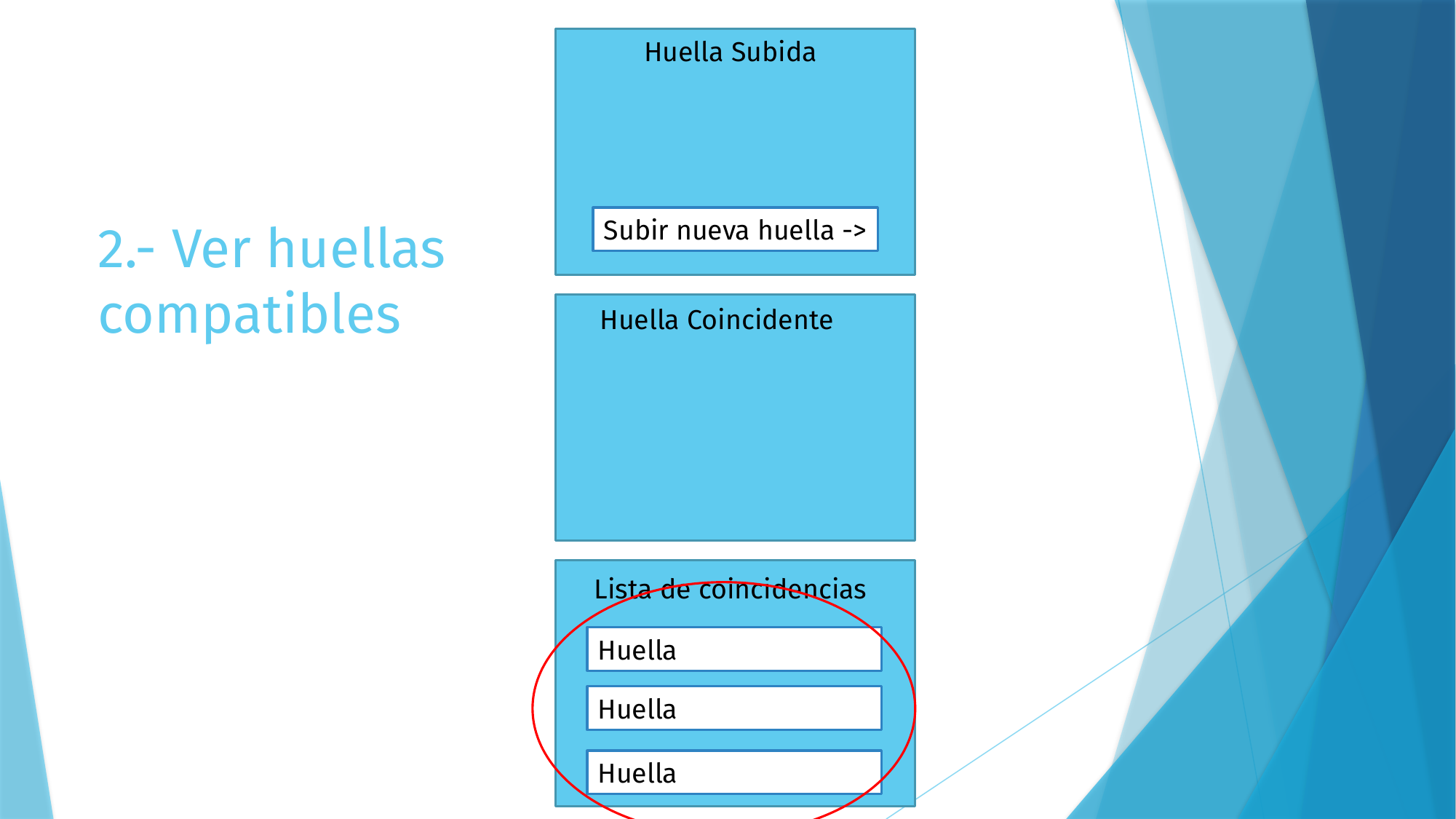

Huella Subida
2.- Ver huellas compatibles
Subir nueva huella ->

Huella Coincidente

Lista de coincidencias

Huella
Huella
Huella